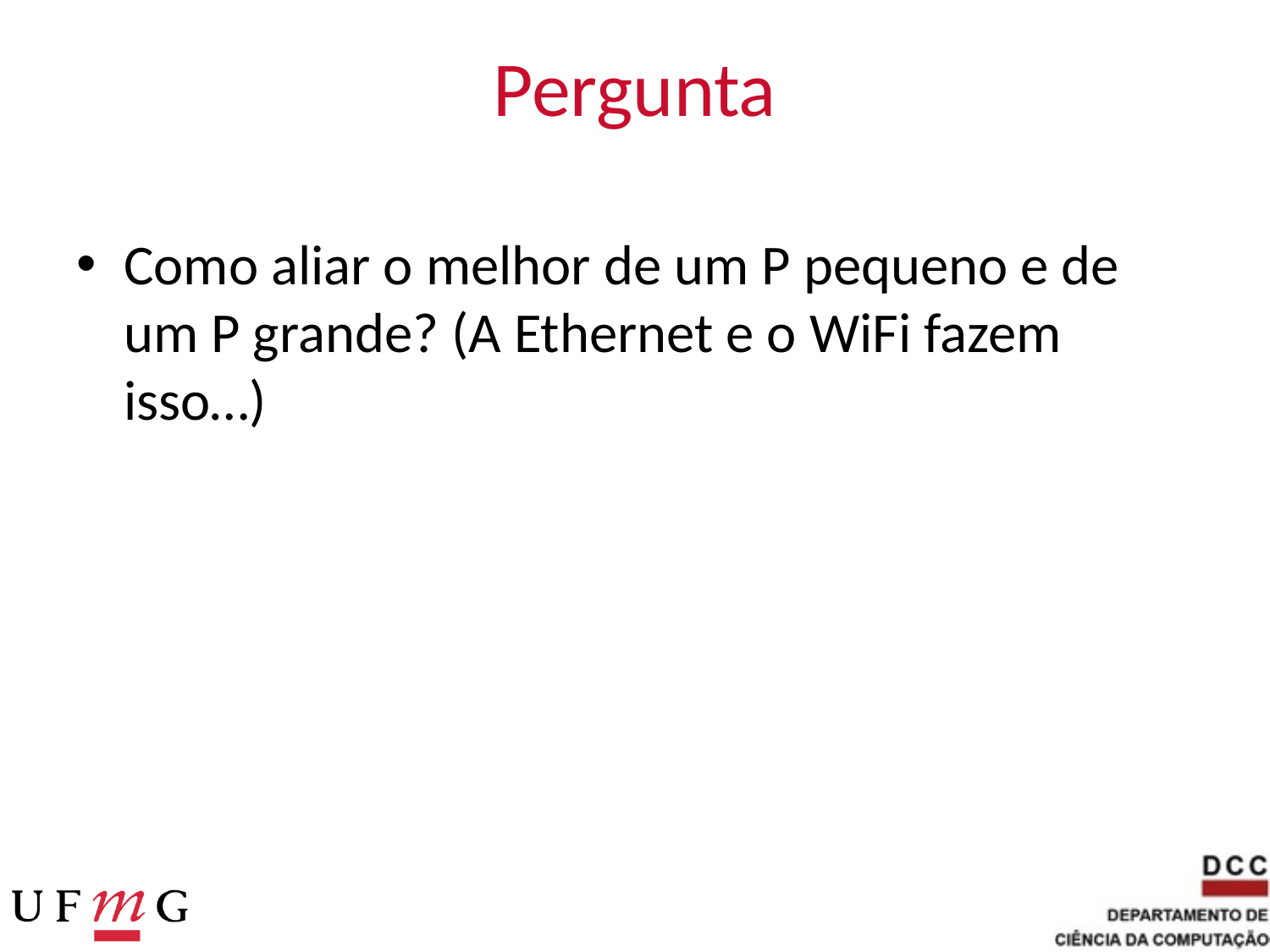

# Pergunta
Como aliar o melhor de um P pequeno e de um P grande? (A Ethernet e o WiFi fazem isso…)